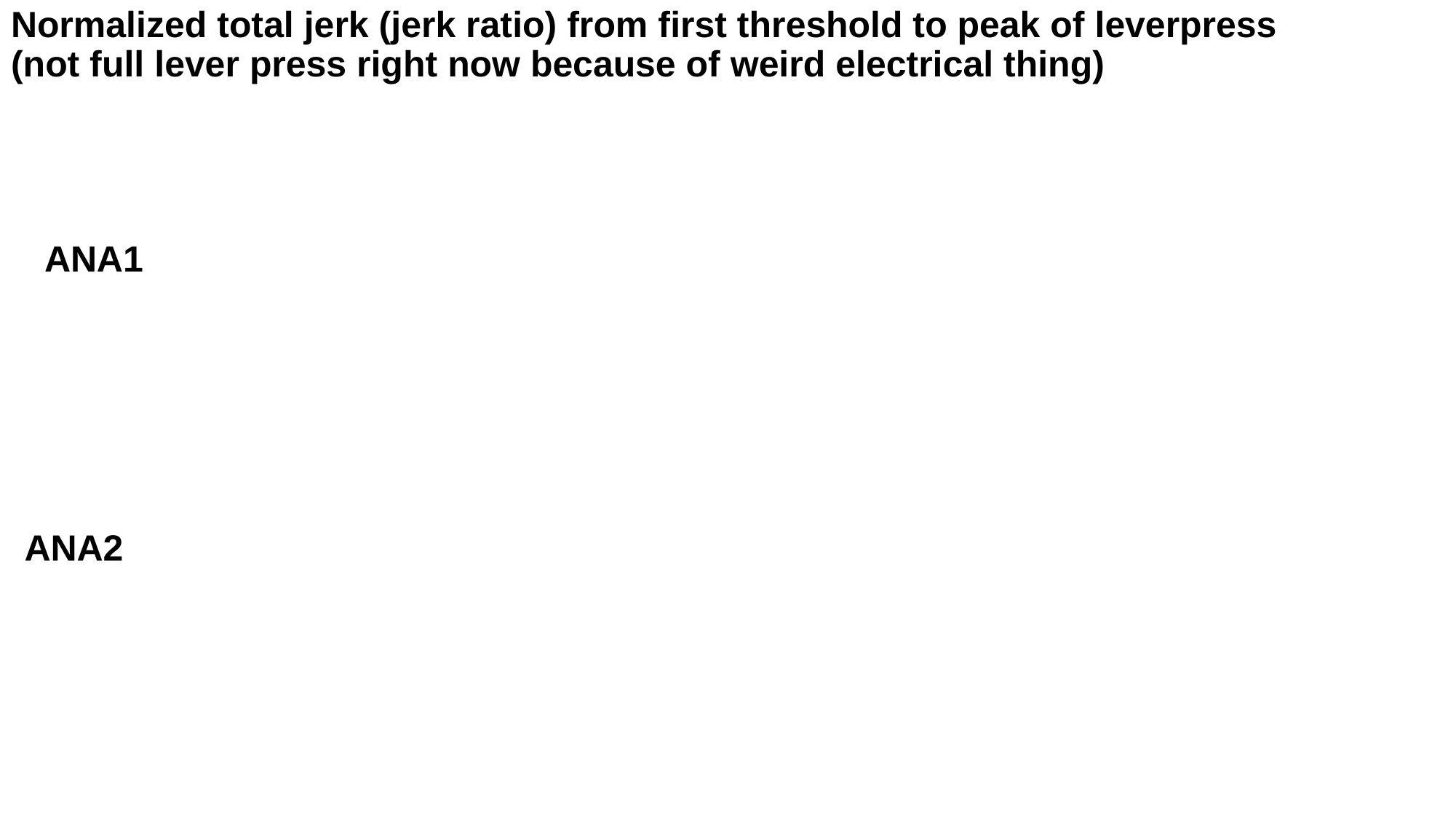

# Normalized total jerk (jerk ratio) from first threshold to peak of leverpress (not full lever press right now because of weird electrical thing)
ANA1
ANA2